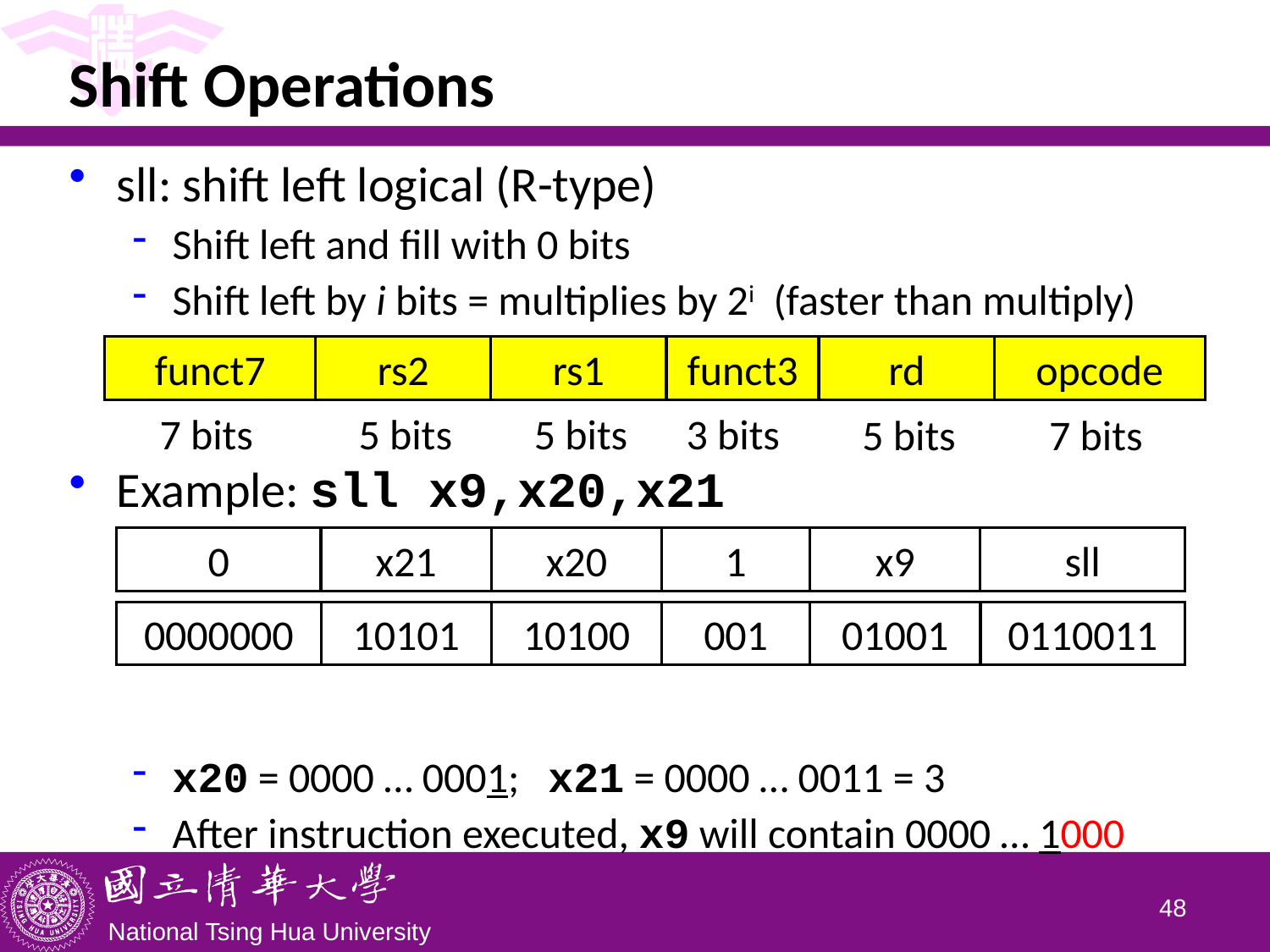

# Shift Operations
sll: shift left logical (R-type)
Shift left and fill with 0 bits
Shift left by i bits = multiplies by 2i  (faster than multiply)

Example: sll x9,x20,x21

x20 = 0000 … 0001;   x21 = 0000 … 0011 = 3
After instruction executed, x9 will contain 0000 … 1000
funct7
rs2
rs1
funct3
rd
opcode
7 bits
5 bits
5 bits
3 bits
5 bits
7 bits
0
x21
x20
1
x9
sll
0000000
10101
10100
001
01001
0110011
48